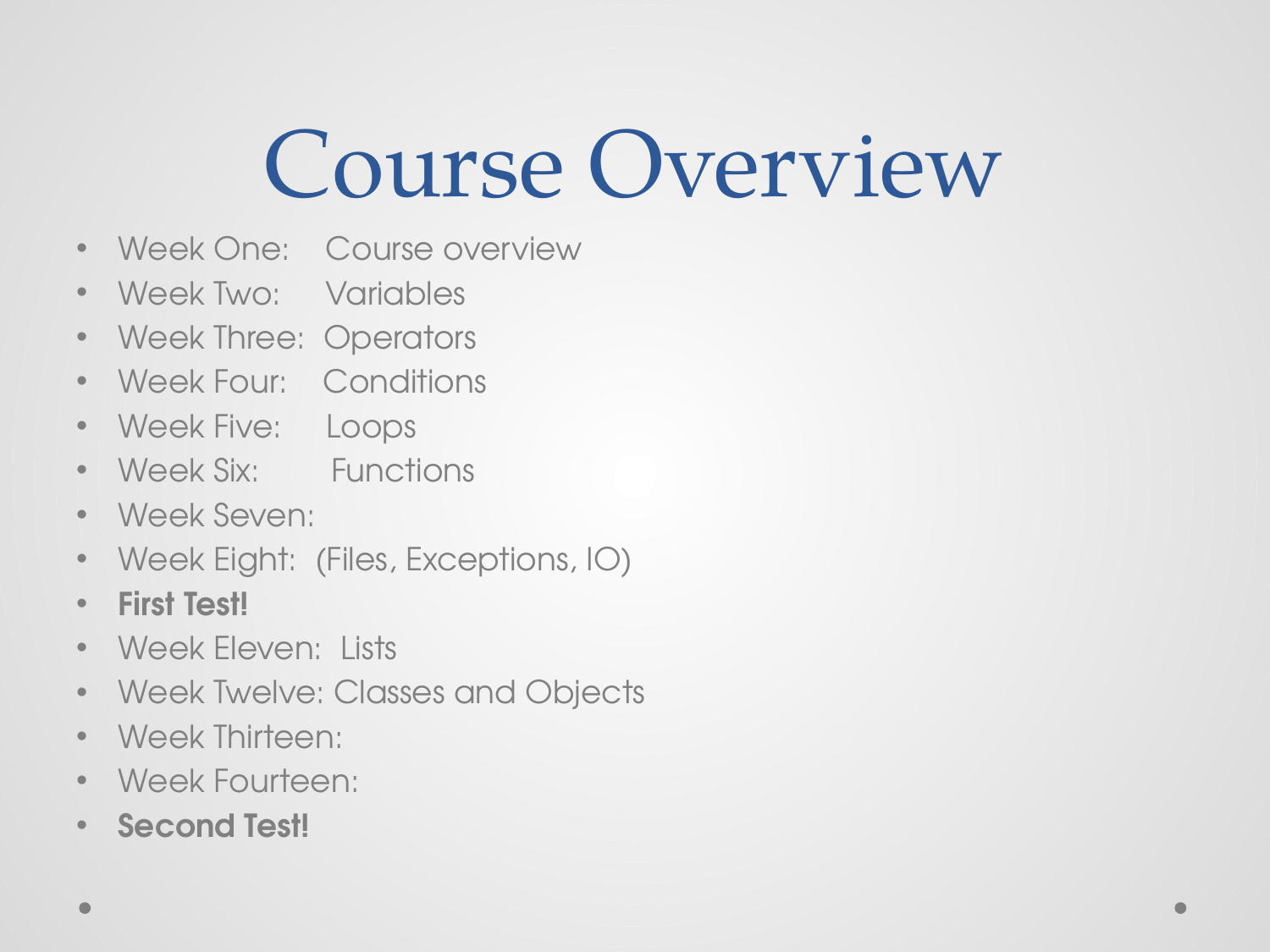

# Course Overview
Week One:    Course overview
Week Two:     Variables
Week Three:  Operators
Week Four:    Conditions
Week Five:     Loops
Week Six:        Functions
Week Seven:
Week Eight:  (Files, Exceptions, IO)
First Test!
Week Eleven:  Lists
Week Twelve: Classes and Objects
Week Thirteen:
Week Fourteen:
Second Test!